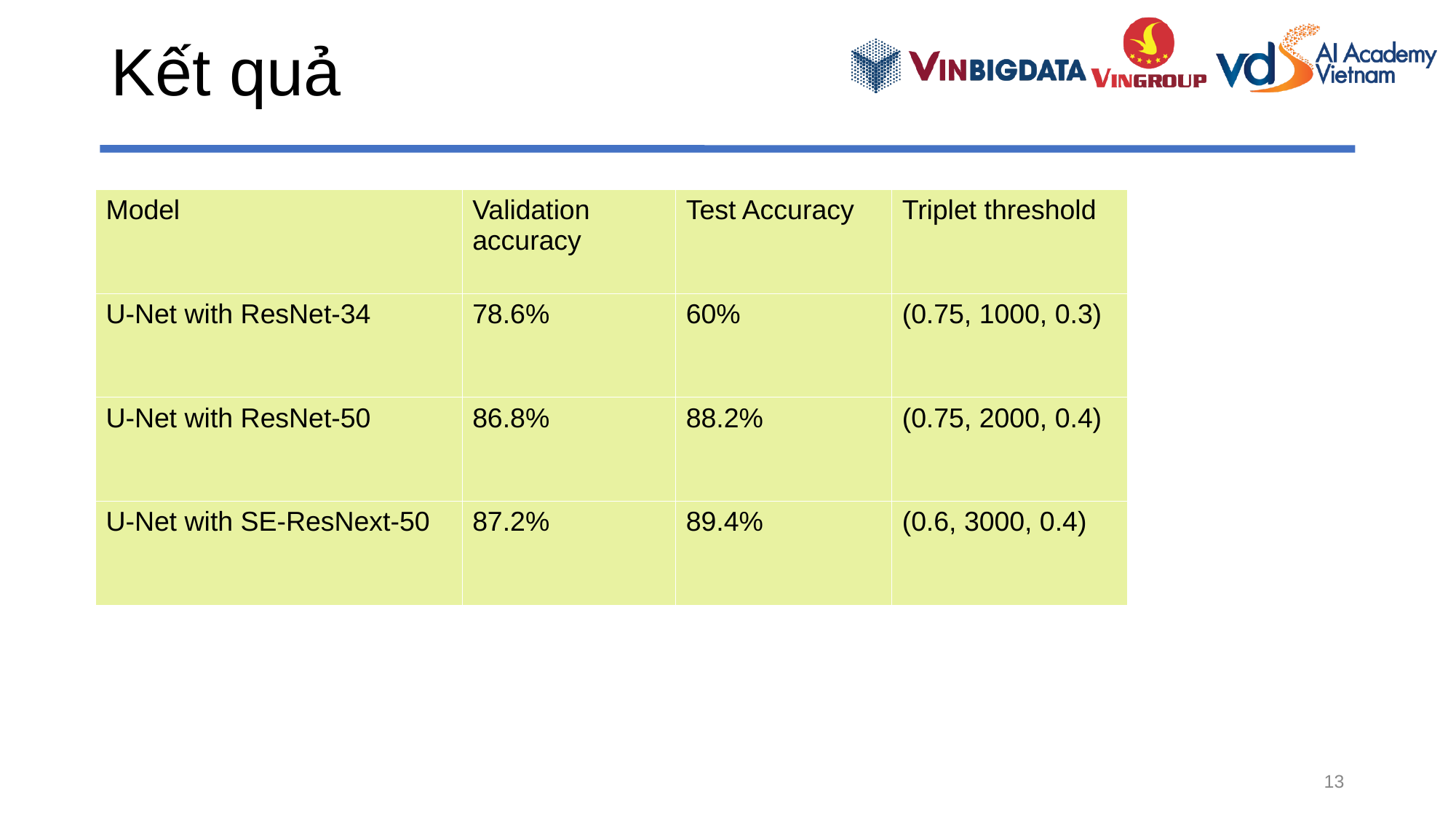

Kết quả
| Model | Validation accuracy | Test Accuracy | Triplet threshold |
| --- | --- | --- | --- |
| U-Net with ResNet-34 | 78.6% | 60% | (0.75, 1000, 0.3) |
| U-Net with ResNet-50 | 86.8% | 88.2% | (0.75, 2000, 0.4) |
| U-Net with SE-ResNext-50 | 87.2% | 89.4% | (0.6, 3000, 0.4) |
13